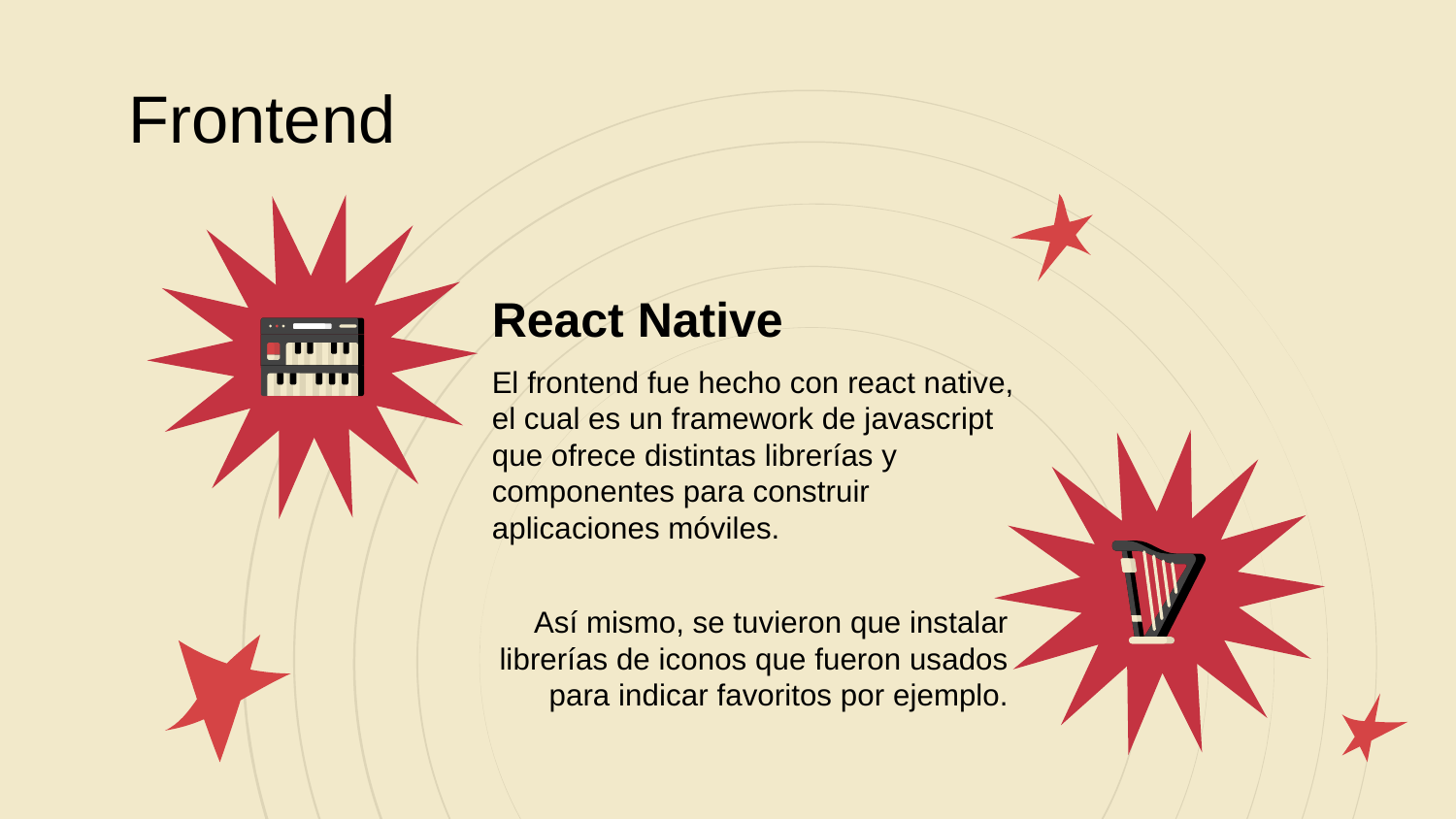

# Frontend

React Native

El frontend fue hecho con react native, el cual es un framework de javascript que ofrece distintas librerías y componentes para construir aplicaciones móviles.

Así mismo, se tuvieron que instalar librerías de iconos que fueron usados para indicar favoritos por ejemplo.